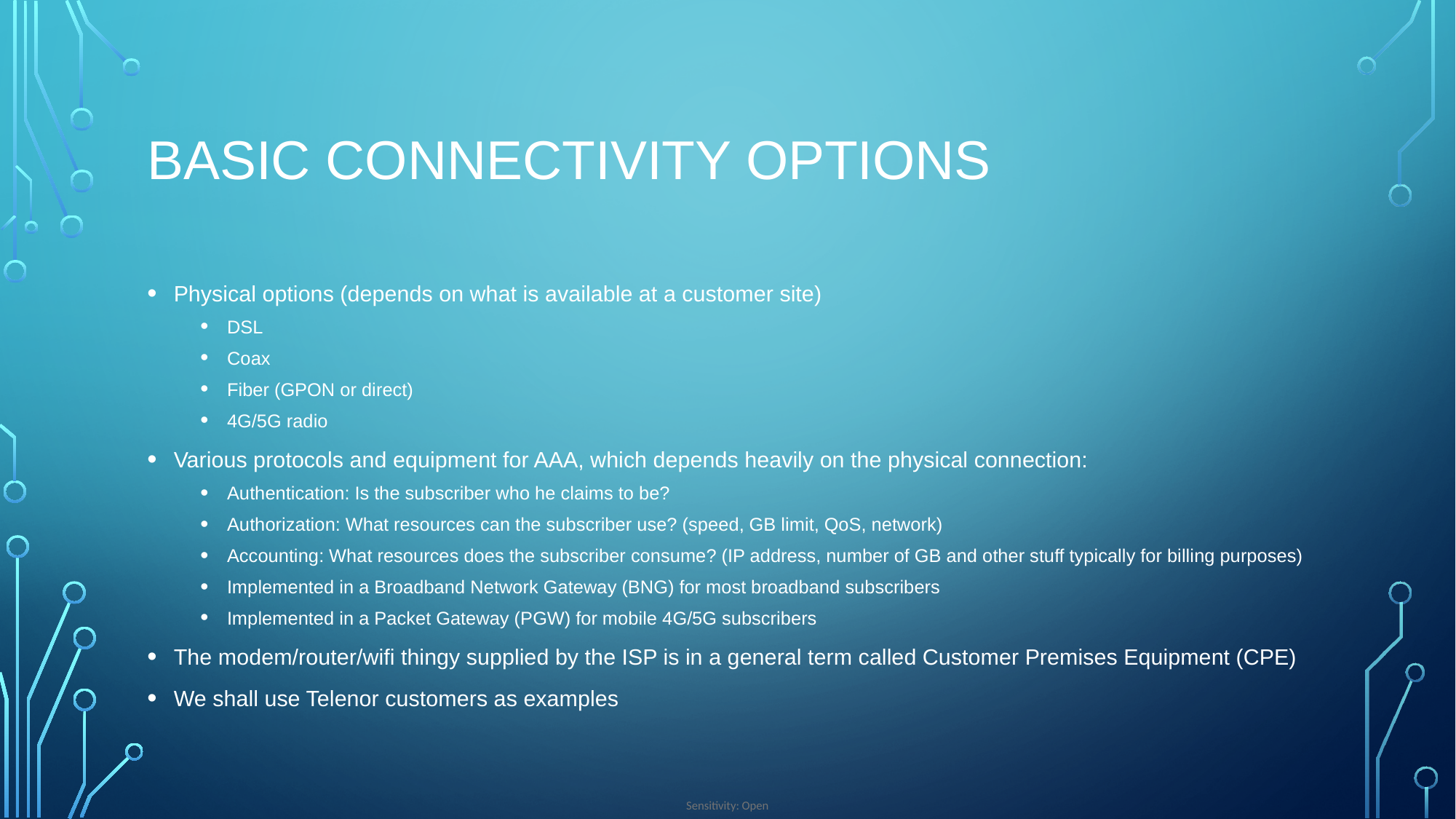

# Basic connectivity options
Physical options (depends on what is available at a customer site)
DSL
Coax
Fiber (GPON or direct)
4G/5G radio
Various protocols and equipment for AAA, which depends heavily on the physical connection:
Authentication: Is the subscriber who he claims to be?
Authorization: What resources can the subscriber use? (speed, GB limit, QoS, network)
Accounting: What resources does the subscriber consume? (IP address, number of GB and other stuff typically for billing purposes)
Implemented in a Broadband Network Gateway (BNG) for most broadband subscribers
Implemented in a Packet Gateway (PGW) for mobile 4G/5G subscribers
The modem/router/wifi thingy supplied by the ISP is in a general term called Customer Premises Equipment (CPE)
We shall use Telenor customers as examples